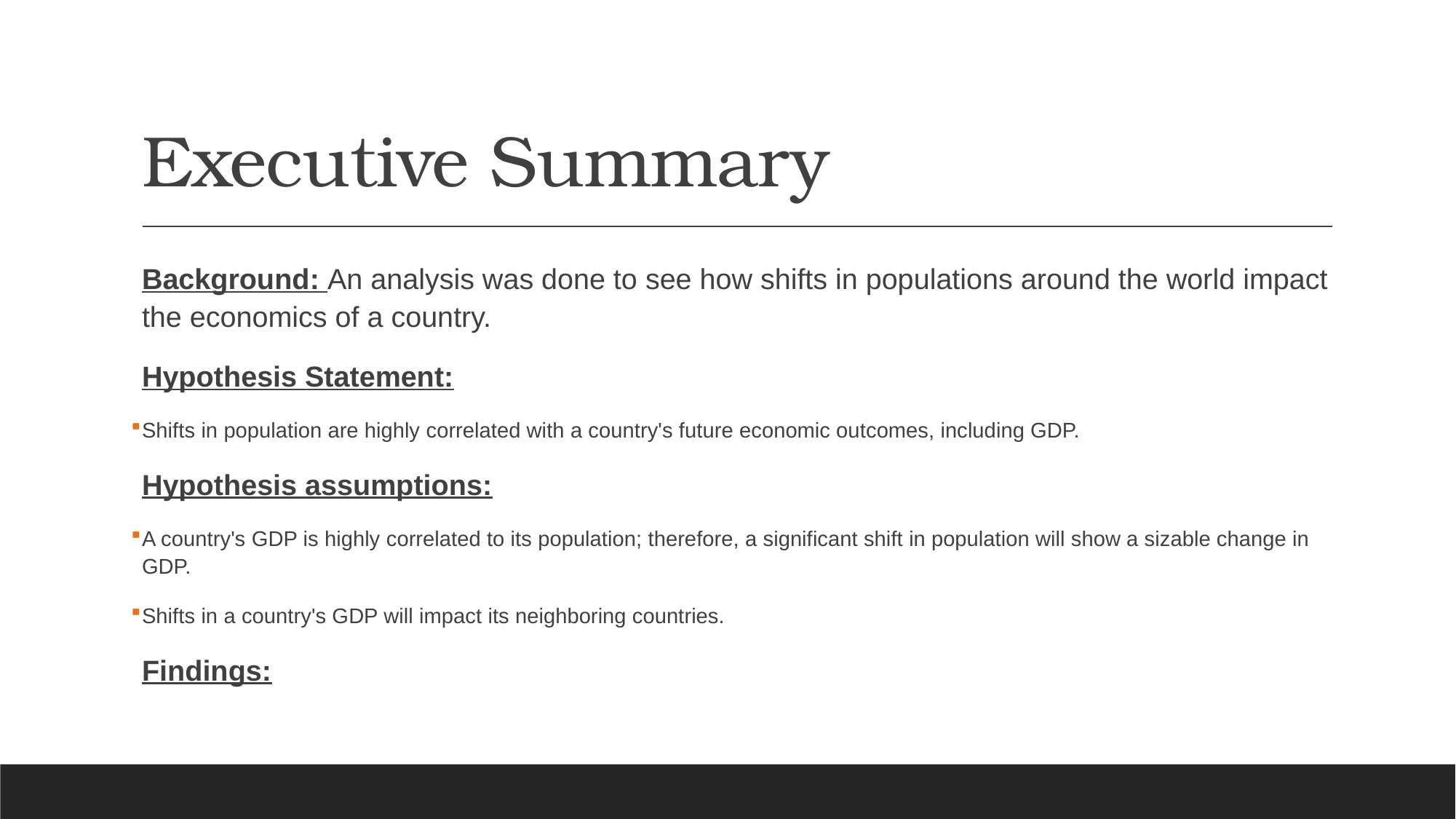

# Executive Summary
Background: An analysis was done to see how shifts in populations around the world impact the economics of a country.
Hypothesis Statement:
Shifts in population are highly correlated with a country's future economic outcomes, including GDP.
Hypothesis assumptions:
A country's GDP is highly correlated to its population; therefore, a significant shift in population will show a sizable change in GDP.
Shifts in a country's GDP will impact its neighboring countries.
Findings: